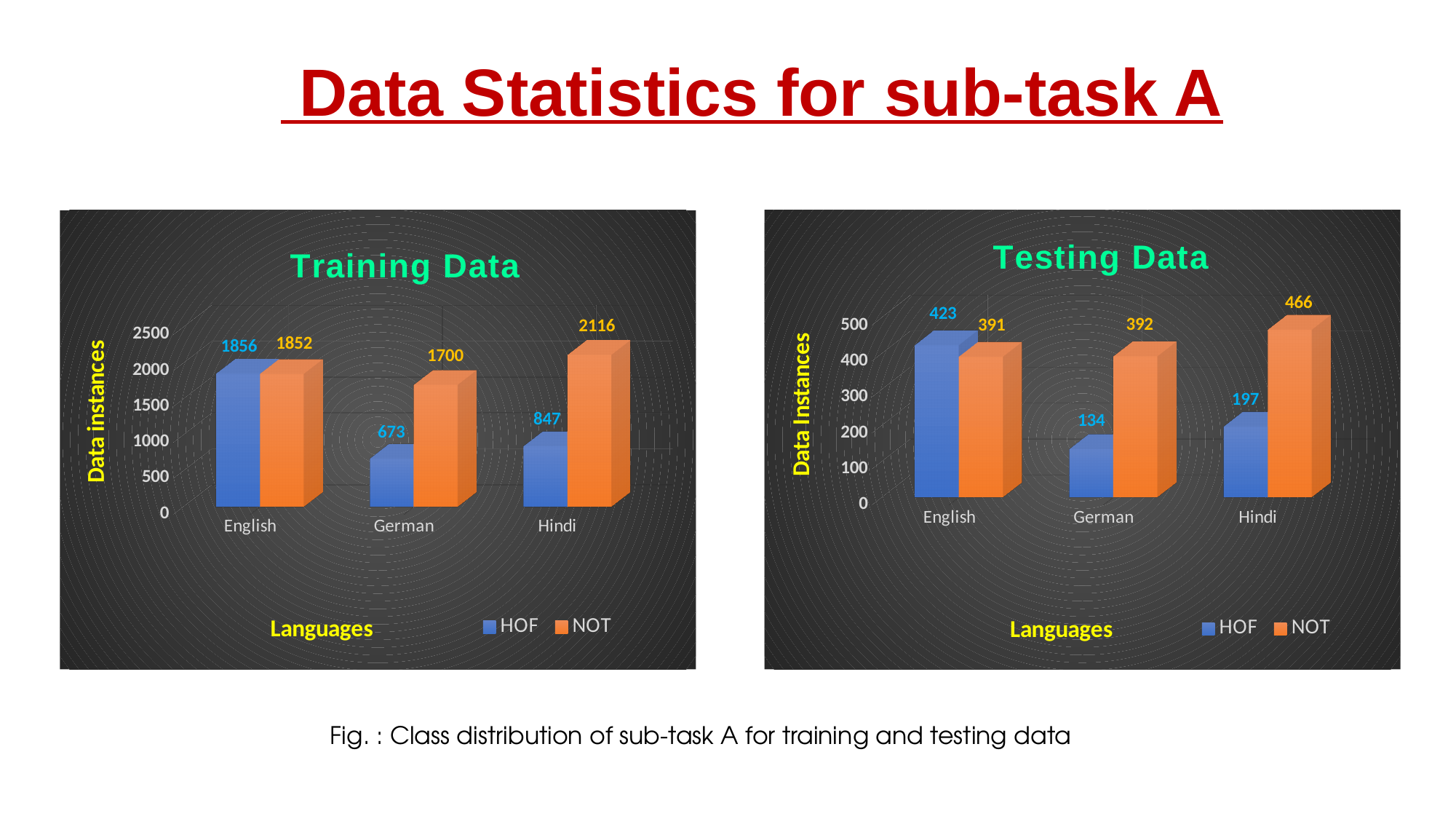

Data Statistics for sub-task A

[unsupported chart]

[unsupported chart]

Fig. : Class distribution of sub-task A for training and testing data